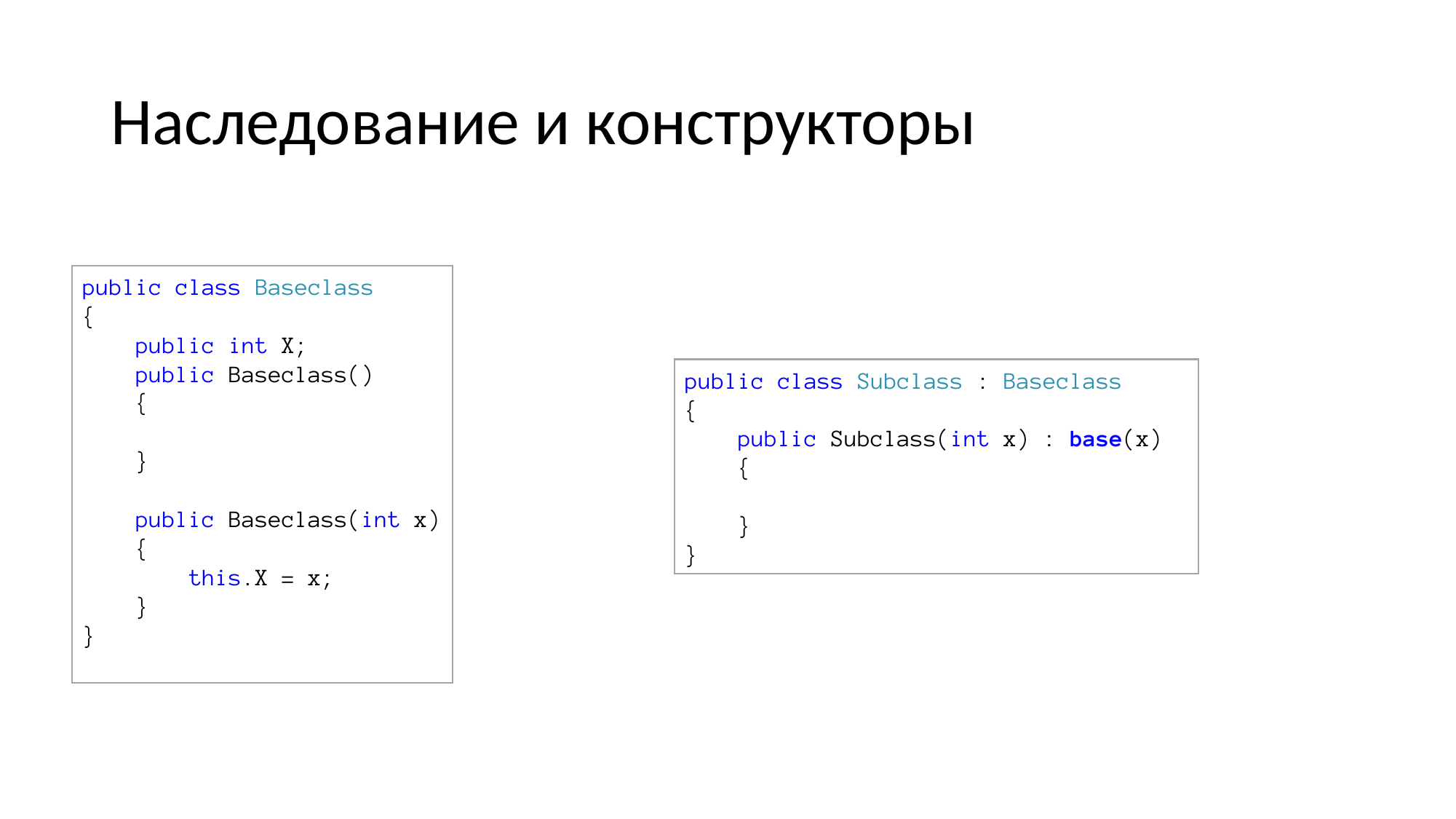

# Наследование и конструкторы
public class Baseclass
{
    public int X;
    public Baseclass()
    {

    }

    public Baseclass(int x)
    {
        this.X = x;
    }
}

public class Subclass : Baseclass
{
    public Subclass(int x) : base(x)
    {

    }
}